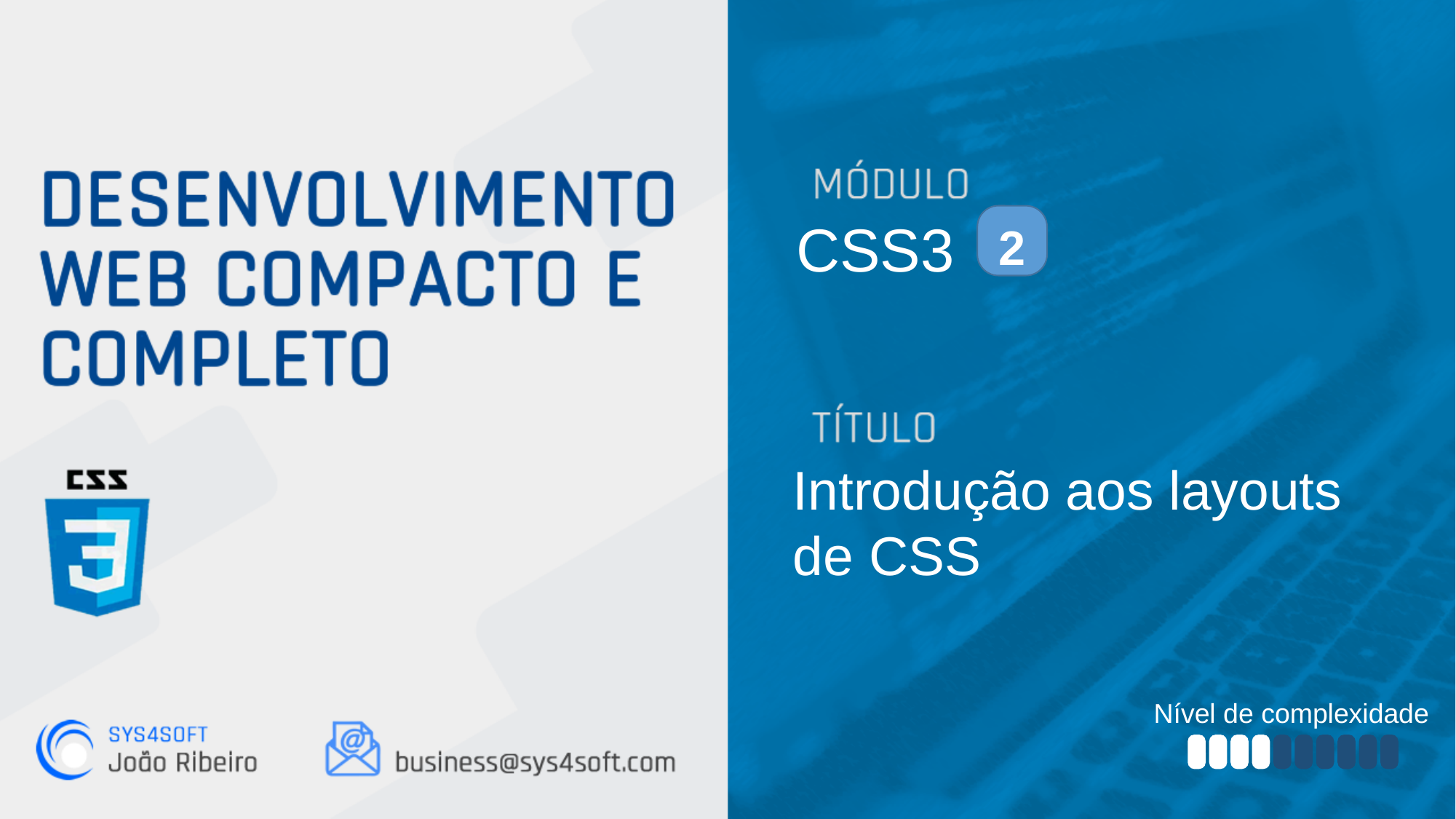

CSS3
2
Introdução aos layouts
de CSS
Nível de complexidade